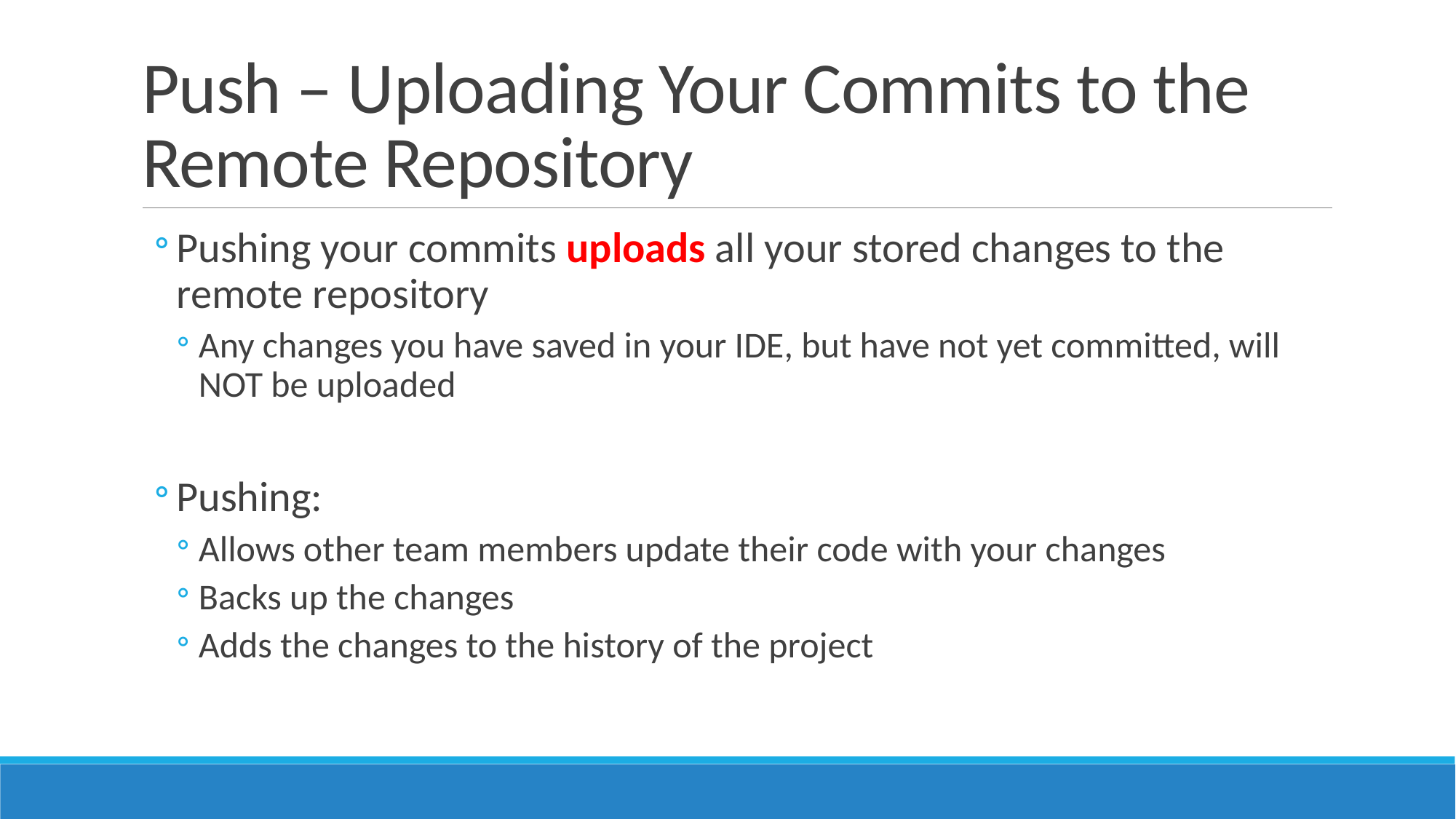

# Push – Uploading Your Commits to the Remote Repository
Pushing your commits uploads all your stored changes to the remote repository
Any changes you have saved in your IDE, but have not yet committed, will NOT be uploaded

Pushing:
Allows other team members update their code with your changes
Backs up the changes
Adds the changes to the history of the project